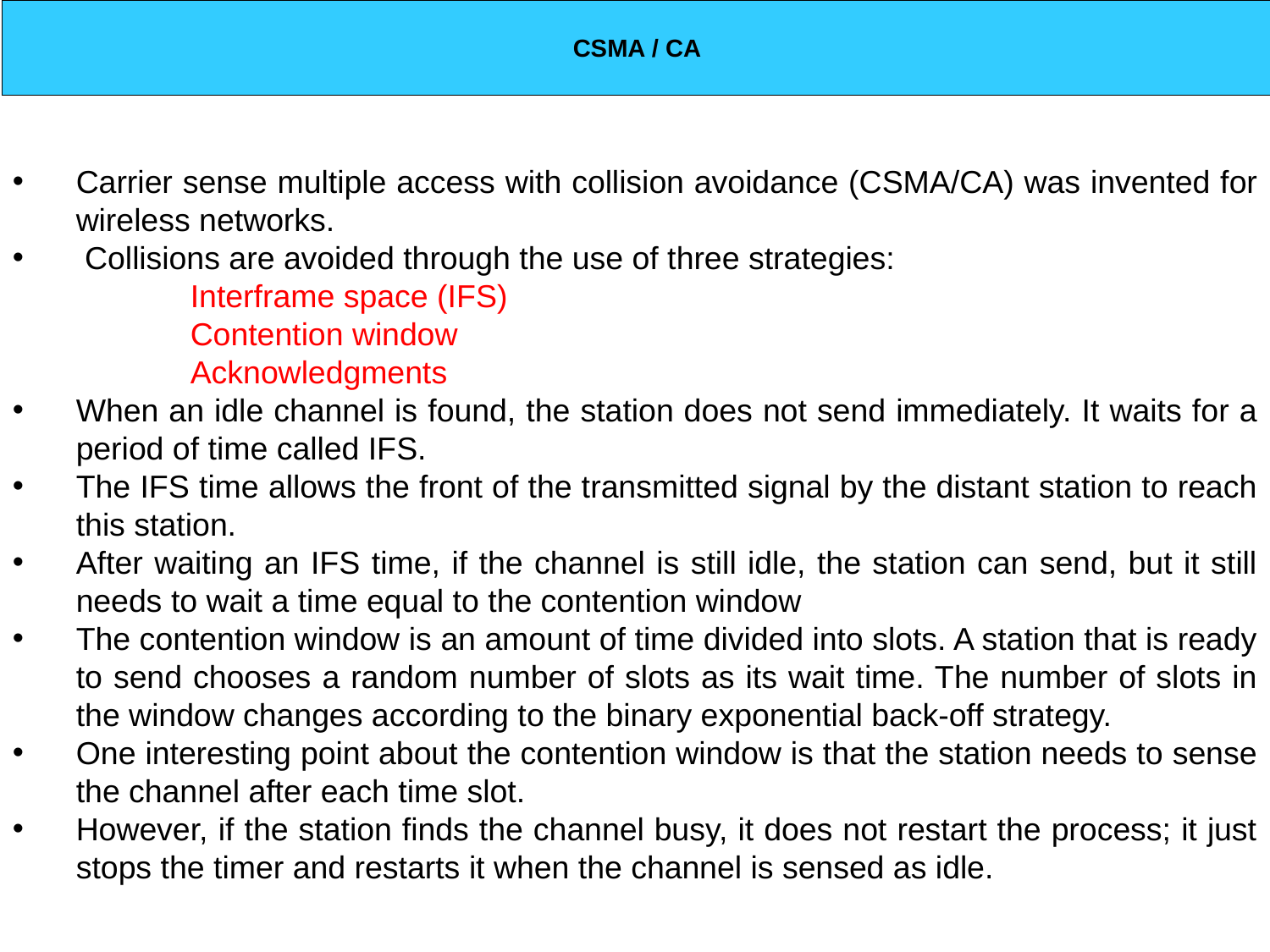

CSMA / CA
Carrier sense multiple access with collision avoidance (CSMA/CA) was invented for wireless networks.
 Collisions are avoided through the use of three strategies:
                    Interframe space (IFS)
                    Contention window
                    Acknowledgments
When an idle channel is found, the station does not send immediately. It waits for a period of time called IFS.
The IFS time allows the front of the transmitted signal by the distant station to reach this station.
After waiting an IFS time, if the channel is still idle, the station can send, but it still needs to wait a time equal to the contention window
The contention window is an amount of time divided into slots. A station that is ready to send chooses a random number of slots as its wait time. The number of slots in the window changes according to the binary exponential back-off strategy.
One interesting point about the contention window is that the station needs to sense the channel after each time slot.
However, if the station finds the channel busy, it does not restart the process; it just stops the timer and restarts it when the channel is sensed as idle.